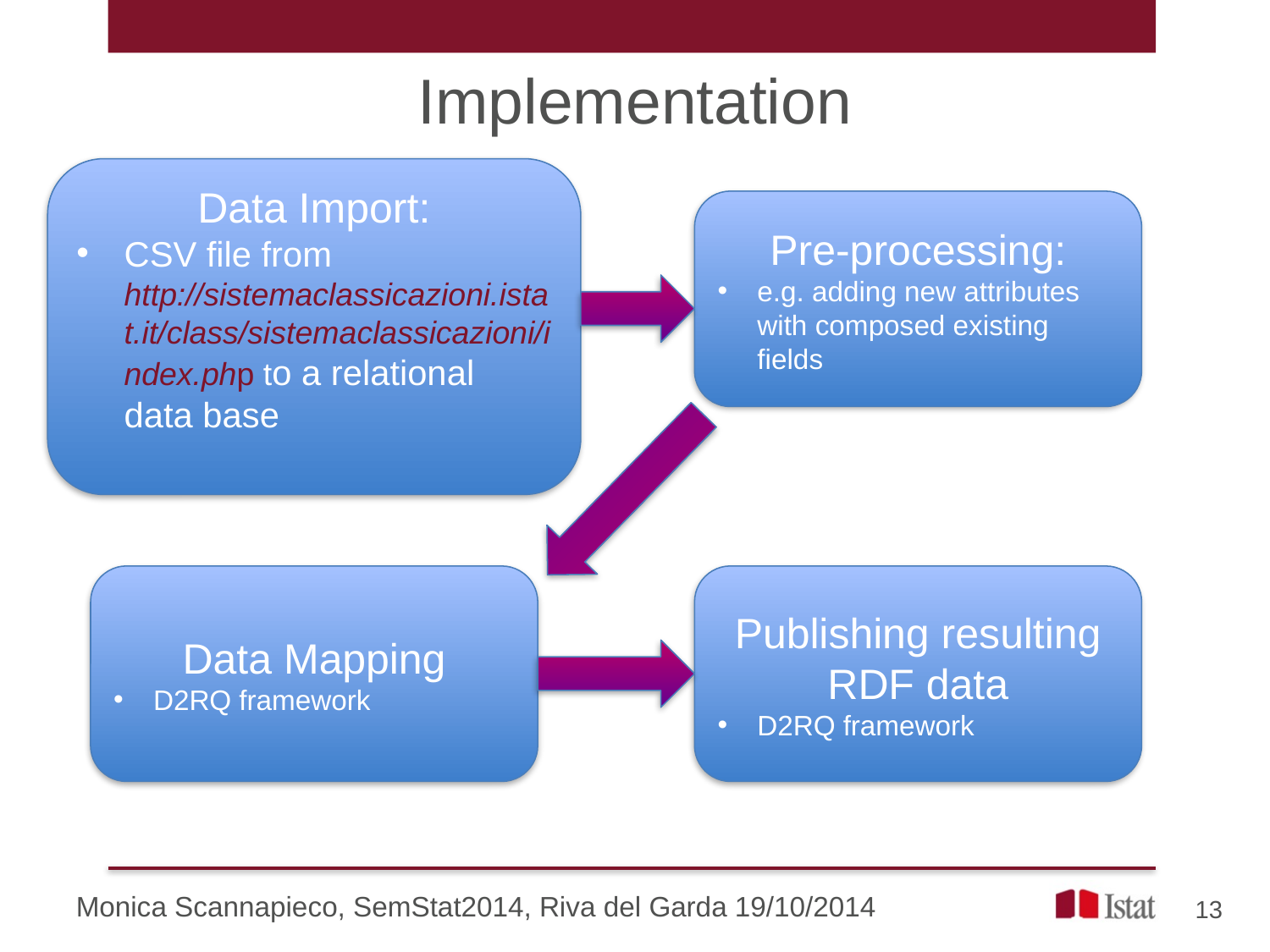

# Implementation
Data Import:
CSV file from http://sistemaclassicazioni.istat.it/class/sistemaclassicazioni/index.php to a relational data base

Pre-processing:
e.g. adding new attributes with composed existing fields

Data Mapping
D2RQ framework
Publishing resulting RDF data
D2RQ framework

Monica Scannapieco, SemStat2014, Riva del Garda 19/10/2014
13